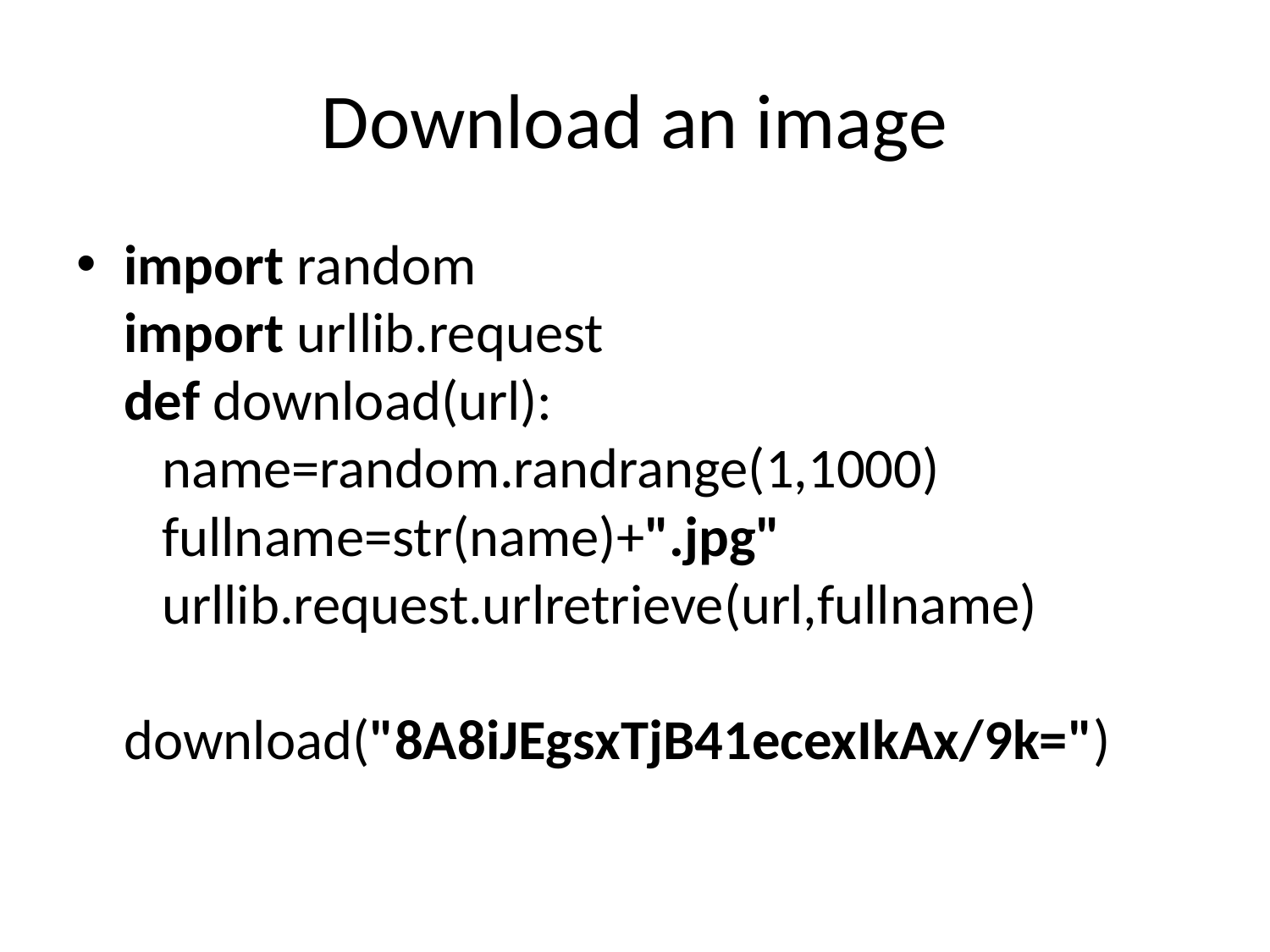

# Download an image
import random
import urllib.request
def download(url):
   name=random.randrange(1,1000)
   fullname=str(name)+".jpg"
   urllib.request.urlretrieve(url,fullname)
download("8A8iJEgsxTjB41ecexIkAx/9k=")